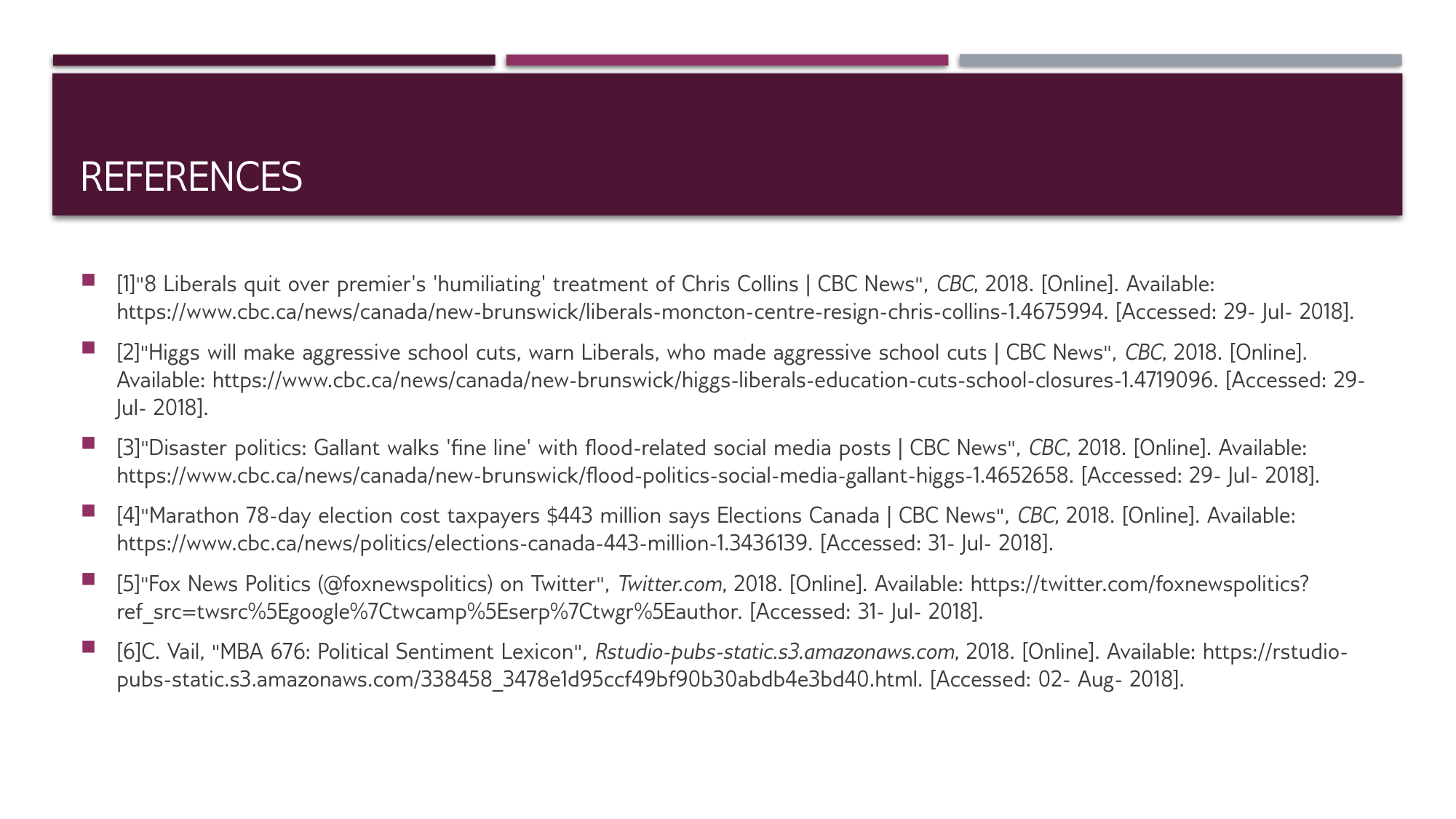

# References
[1]"8 Liberals quit over premier's 'humiliating' treatment of Chris Collins | CBC News", CBC, 2018. [Online]. Available: https://www.cbc.ca/news/canada/new-brunswick/liberals-moncton-centre-resign-chris-collins-1.4675994. [Accessed: 29- Jul- 2018].
[2]"Higgs will make aggressive school cuts, warn Liberals, who made aggressive school cuts | CBC News", CBC, 2018. [Online]. Available: https://www.cbc.ca/news/canada/new-brunswick/higgs-liberals-education-cuts-school-closures-1.4719096. [Accessed: 29- Jul- 2018].
[3]"Disaster politics: Gallant walks 'fine line' with flood-related social media posts | CBC News", CBC, 2018. [Online]. Available: https://www.cbc.ca/news/canada/new-brunswick/flood-politics-social-media-gallant-higgs-1.4652658. [Accessed: 29- Jul- 2018].
[4]"Marathon 78-day election cost taxpayers $443 million says Elections Canada | CBC News", CBC, 2018. [Online]. Available: https://www.cbc.ca/news/politics/elections-canada-443-million-1.3436139. [Accessed: 31- Jul- 2018].
[5]"Fox News Politics (@foxnewspolitics) on Twitter", Twitter.com, 2018. [Online]. Available: https://twitter.com/foxnewspolitics?ref_src=twsrc%5Egoogle%7Ctwcamp%5Eserp%7Ctwgr%5Eauthor. [Accessed: 31- Jul- 2018].
[6]C. Vail, "MBA 676: Political Sentiment Lexicon", Rstudio-pubs-static.s3.amazonaws.com, 2018. [Online]. Available: https://rstudio-pubs-static.s3.amazonaws.com/338458_3478e1d95ccf49bf90b30abdb4e3bd40.html. [Accessed: 02- Aug- 2018].